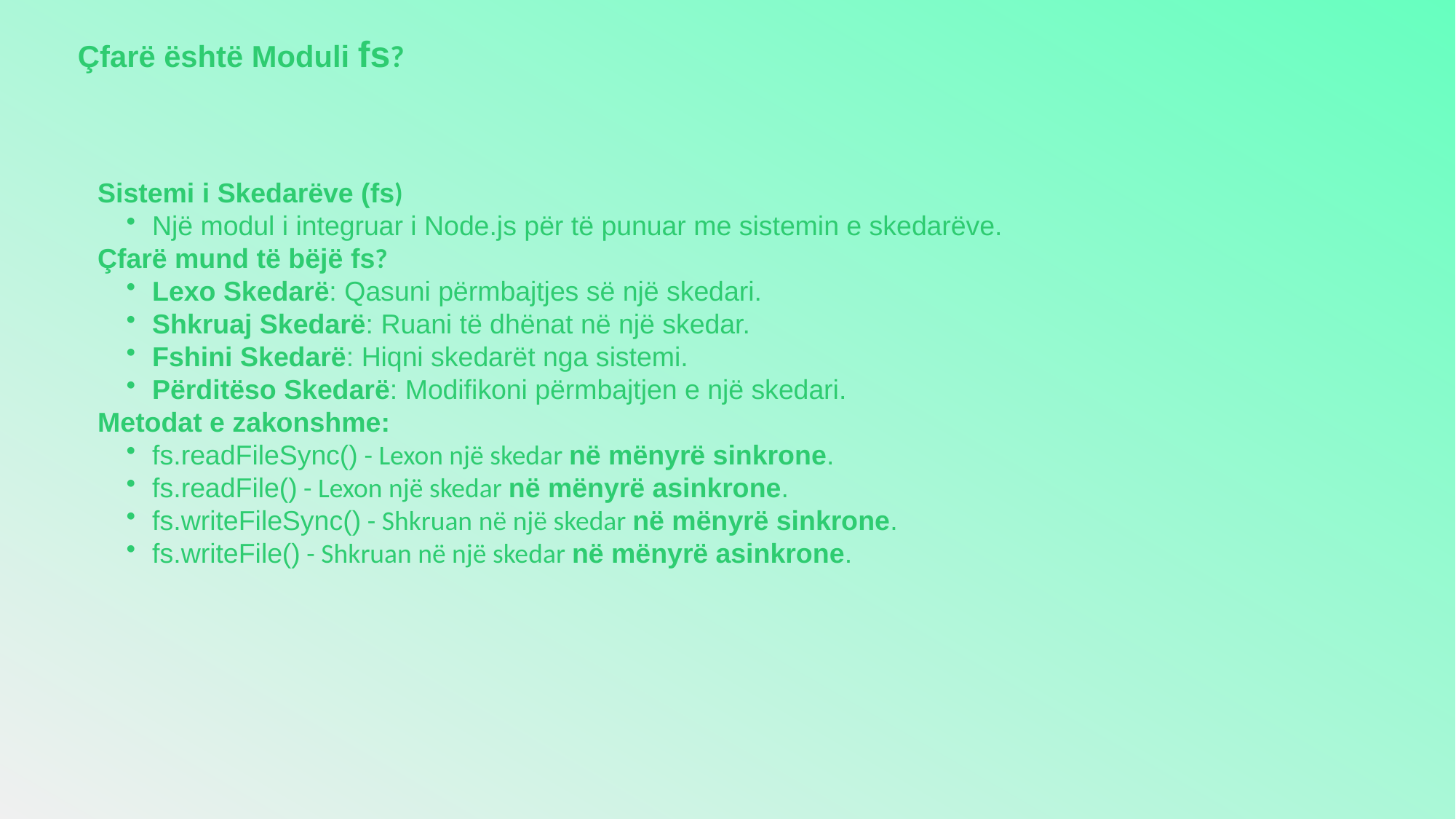

Çfarë është Moduli fs?

Sistemi i Skedarëve (fs)
Një modul i integruar i Node.js për të punuar me sistemin e skedarëve.
Çfarë mund të bëjë fs?
Lexo Skedarë: Qasuni përmbajtjes së një skedari.
Shkruaj Skedarë: Ruani të dhënat në një skedar.
Fshini Skedarë: Hiqni skedarët nga sistemi.
Përditëso Skedarë: Modifikoni përmbajtjen e një skedari.
Metodat e zakonshme:
fs.readFileSync() - Lexon një skedar në mënyrë sinkrone.
fs.readFile() - Lexon një skedar në mënyrë asinkrone.
fs.writeFileSync() - Shkruan në një skedar në mënyrë sinkrone.
fs.writeFile() - Shkruan në një skedar në mënyrë asinkrone.